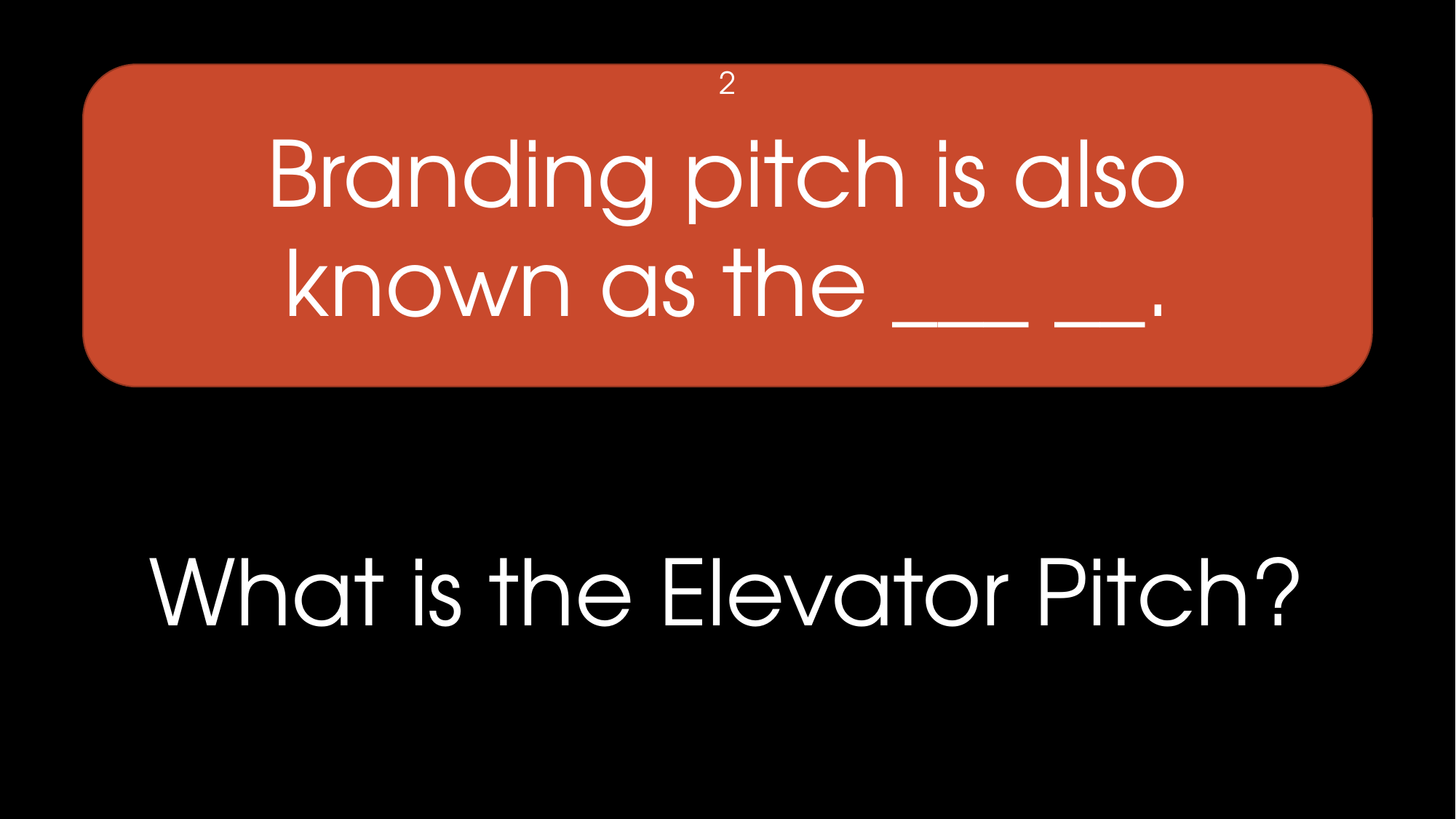

Branding pitch is also known as the ___ __.
2
What is the Elevator Pitch?